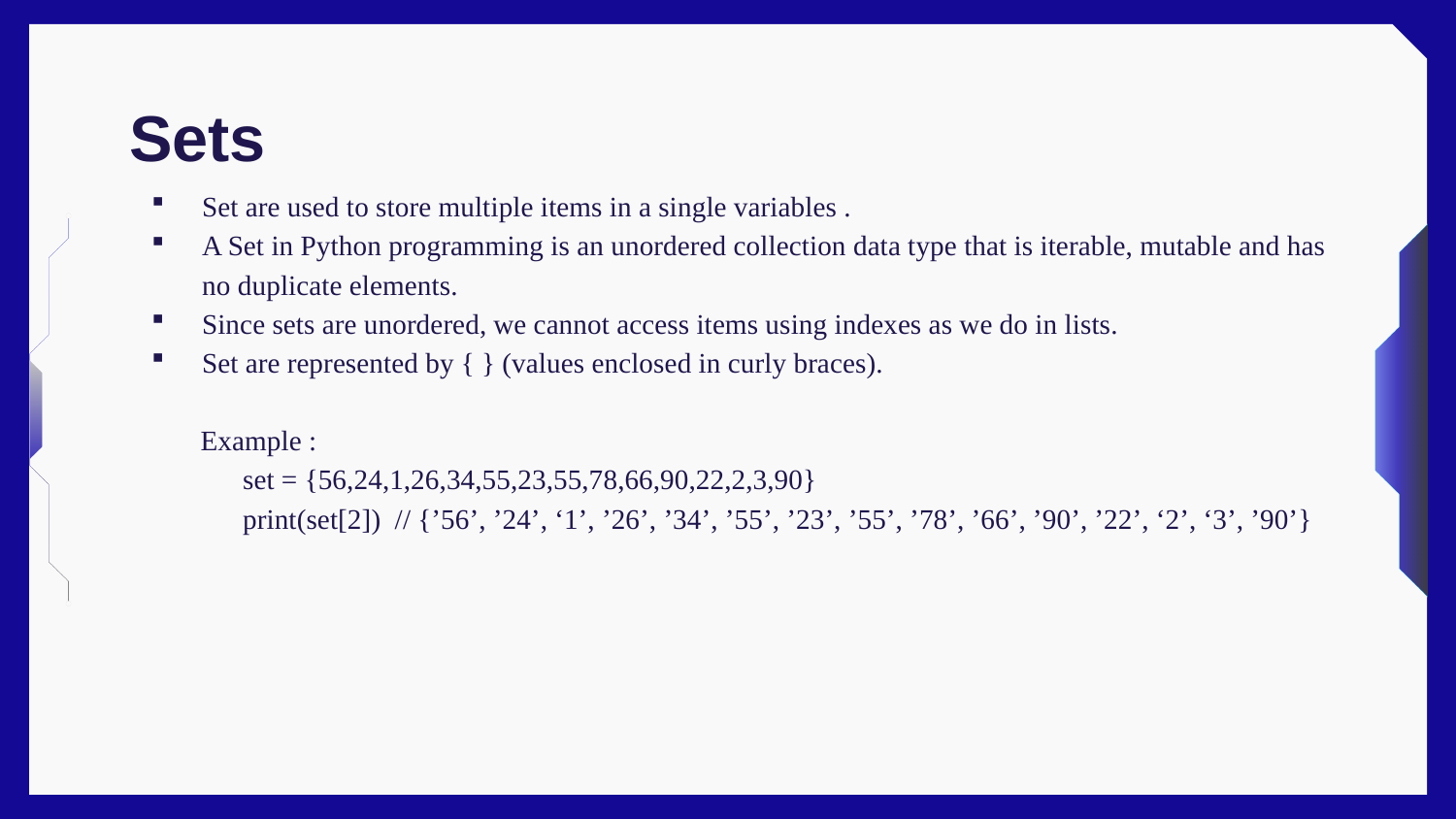

# Sets
Set are used to store multiple items in a single variables .
A Set in Python programming is an unordered collection data type that is iterable, mutable and has no duplicate elements.
Since sets are unordered, we cannot access items using indexes as we do in lists.
Set are represented by { } (values enclosed in curly braces).

       Example :
             set = {56,24,1,26,34,55,23,55,78,66,90,22,2,3,90}
             print(set[2])  // {’56’, ’24’, ‘1’, ’26’, ’34’, ’55’, ’23’, ’55’, ’78’, ’66’, ’90’, ’22’, ‘2’, ‘3’, ’90’}